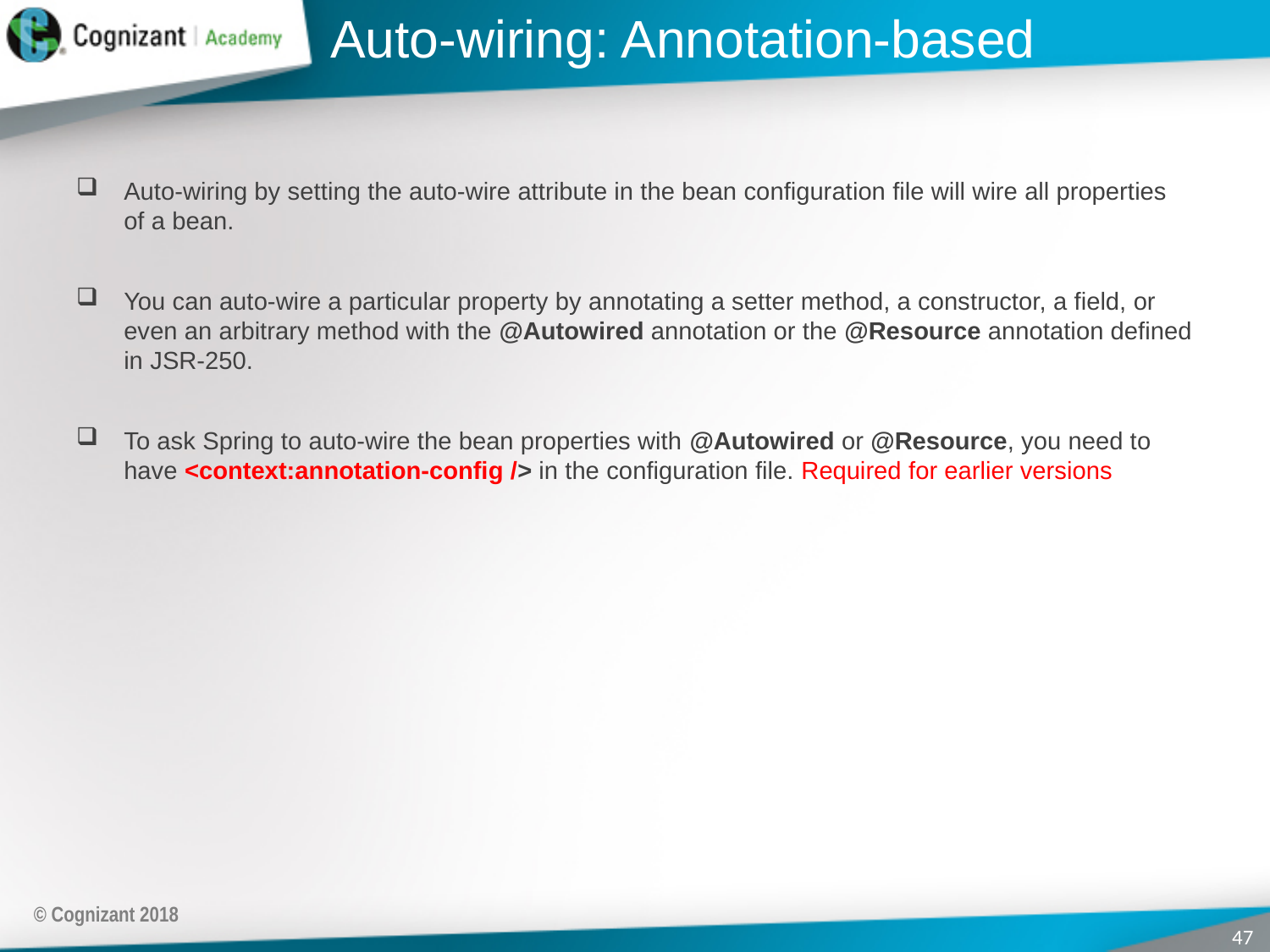

# Auto-wiring: Annotation-based
Auto-wiring by setting the auto-wire attribute in the bean configuration file will wire all properties of a bean.

You can auto-wire a particular property by annotating a setter method, a constructor, a field, or even an arbitrary method with the @Autowired annotation or the @Resource annotation defined in JSR-250.

To ask Spring to auto-wire the bean properties with @Autowired or @Resource, you need to have <context:annotation-config /> in the configuration file. Required for earlier versions

© Cognizant 2018
47